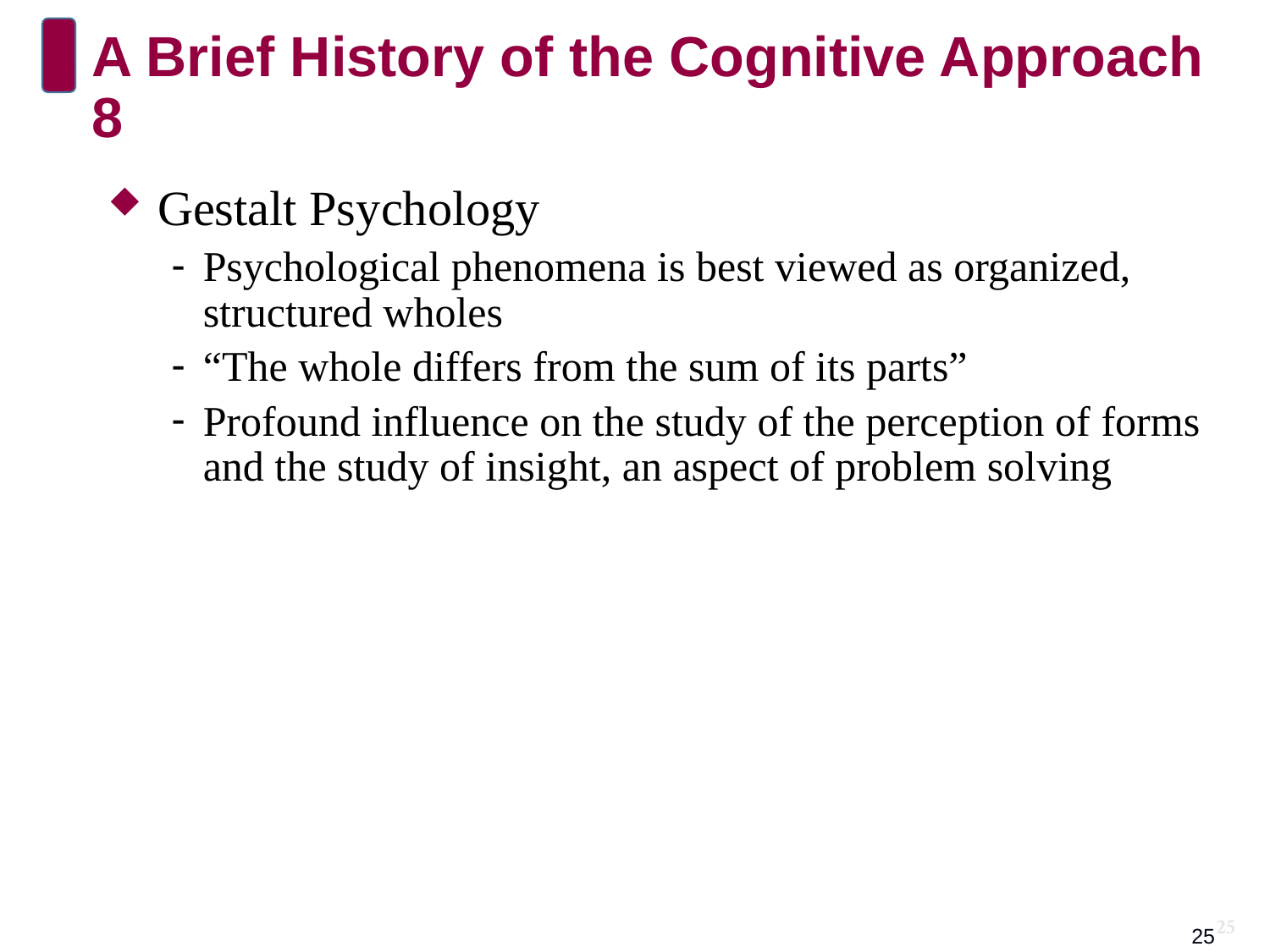

# A Brief History of the Cognitive Approach 8
Gestalt Psychology
Psychological phenomena is best viewed as organized, structured wholes
“The whole differs from the sum of its parts”
Profound influence on the study of the perception of forms and the study of insight, an aspect of problem solving
25
25